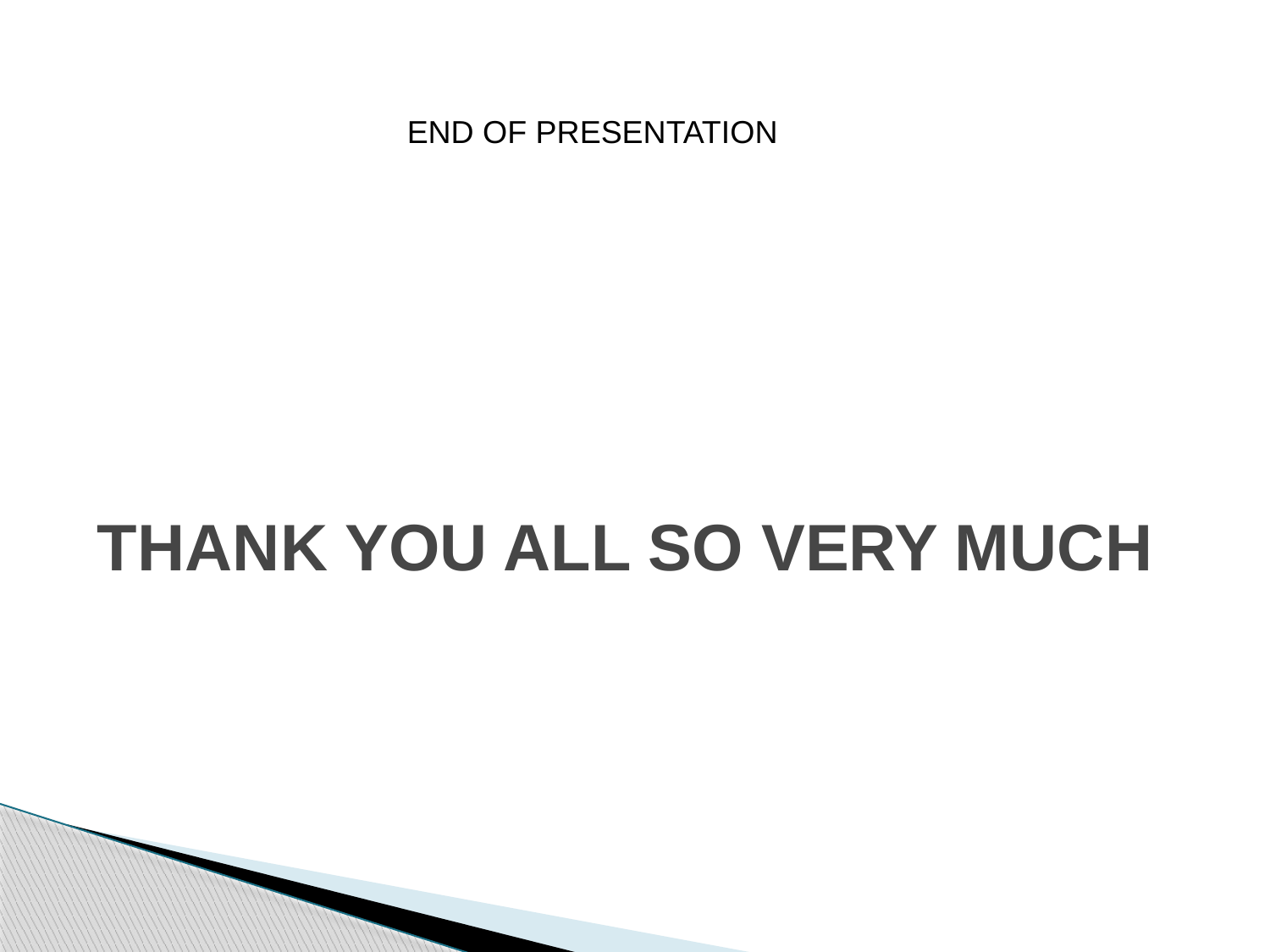

END OF PRESENTATION
# THANK YOU ALL SO VERY MUCH